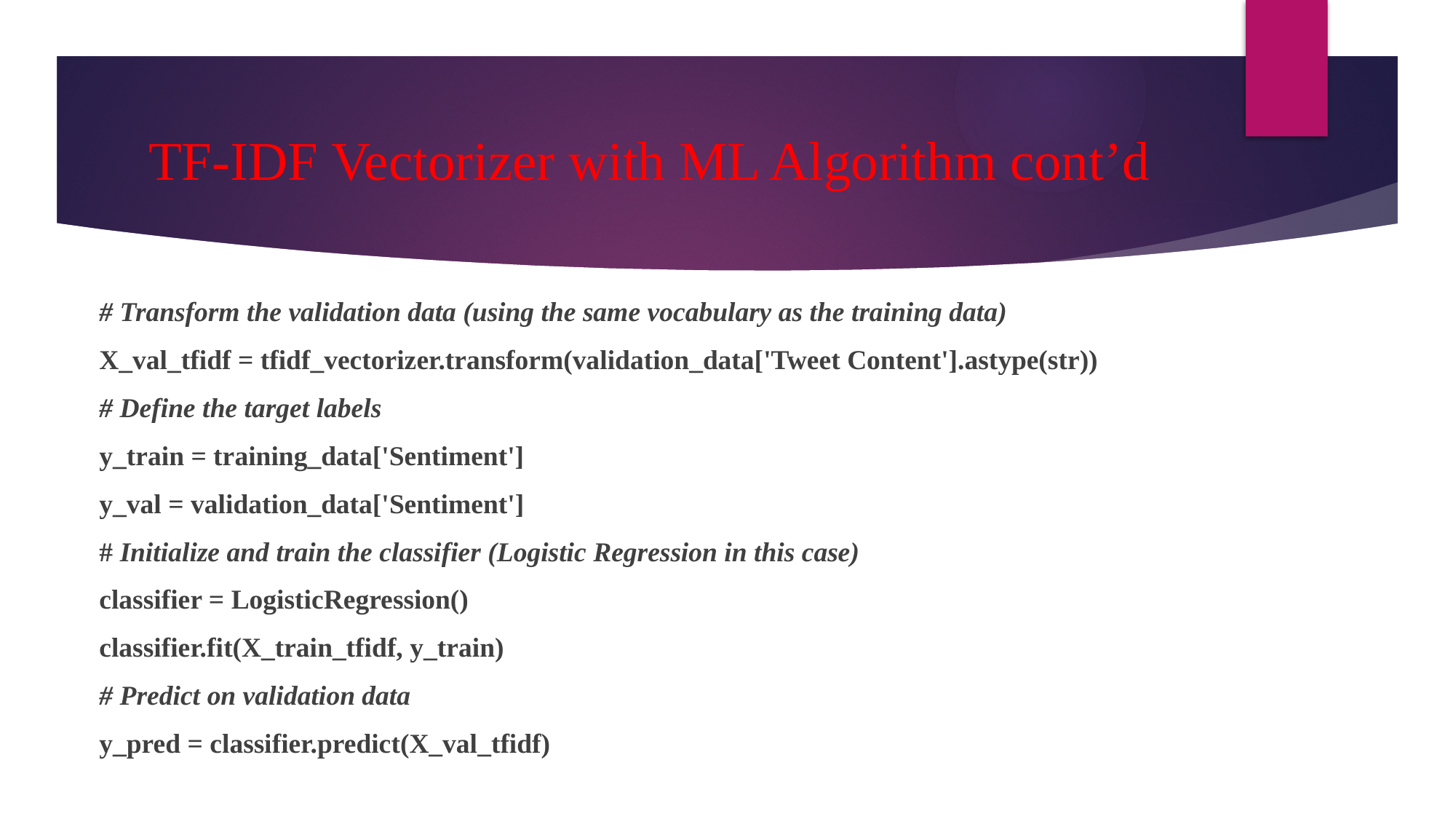

# TF-IDF Vectorizer with ML Algorithm cont’d
# Transform the validation data (using the same vocabulary as the training data)
X_val_tfidf = tfidf_vectorizer.transform(validation_data['Tweet Content'].astype(str))
# Define the target labels
y_train = training_data['Sentiment']
y_val = validation_data['Sentiment']
# Initialize and train the classifier (Logistic Regression in this case)
classifier = LogisticRegression()
classifier.fit(X_train_tfidf, y_train)
# Predict on validation data
y_pred = classifier.predict(X_val_tfidf)